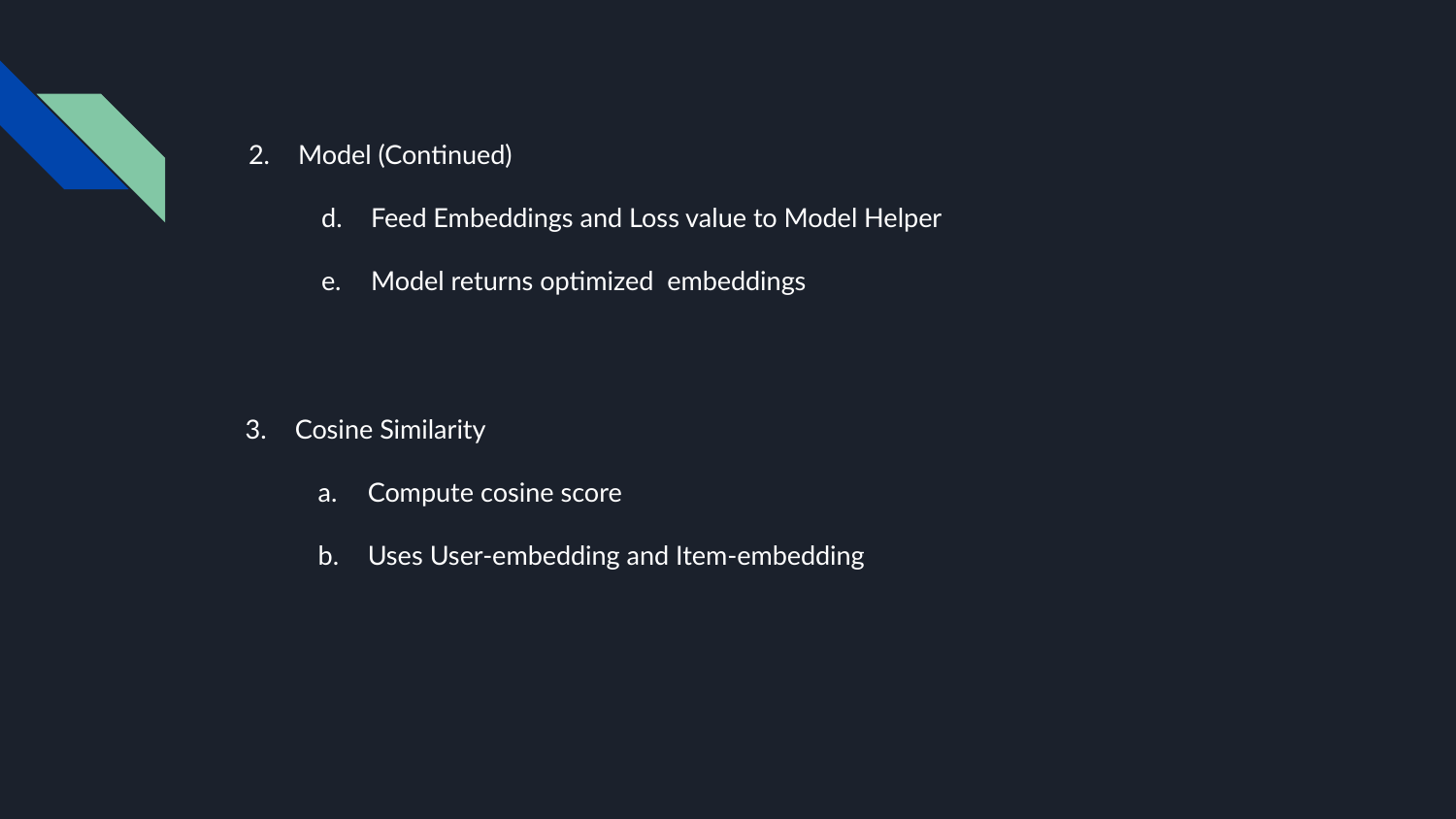

Model (Continued)
Feed Embeddings and Loss value to Model Helper
Model returns optimized  embeddings

Cosine Similarity
Compute cosine score
Uses User-embedding and Item-embedding